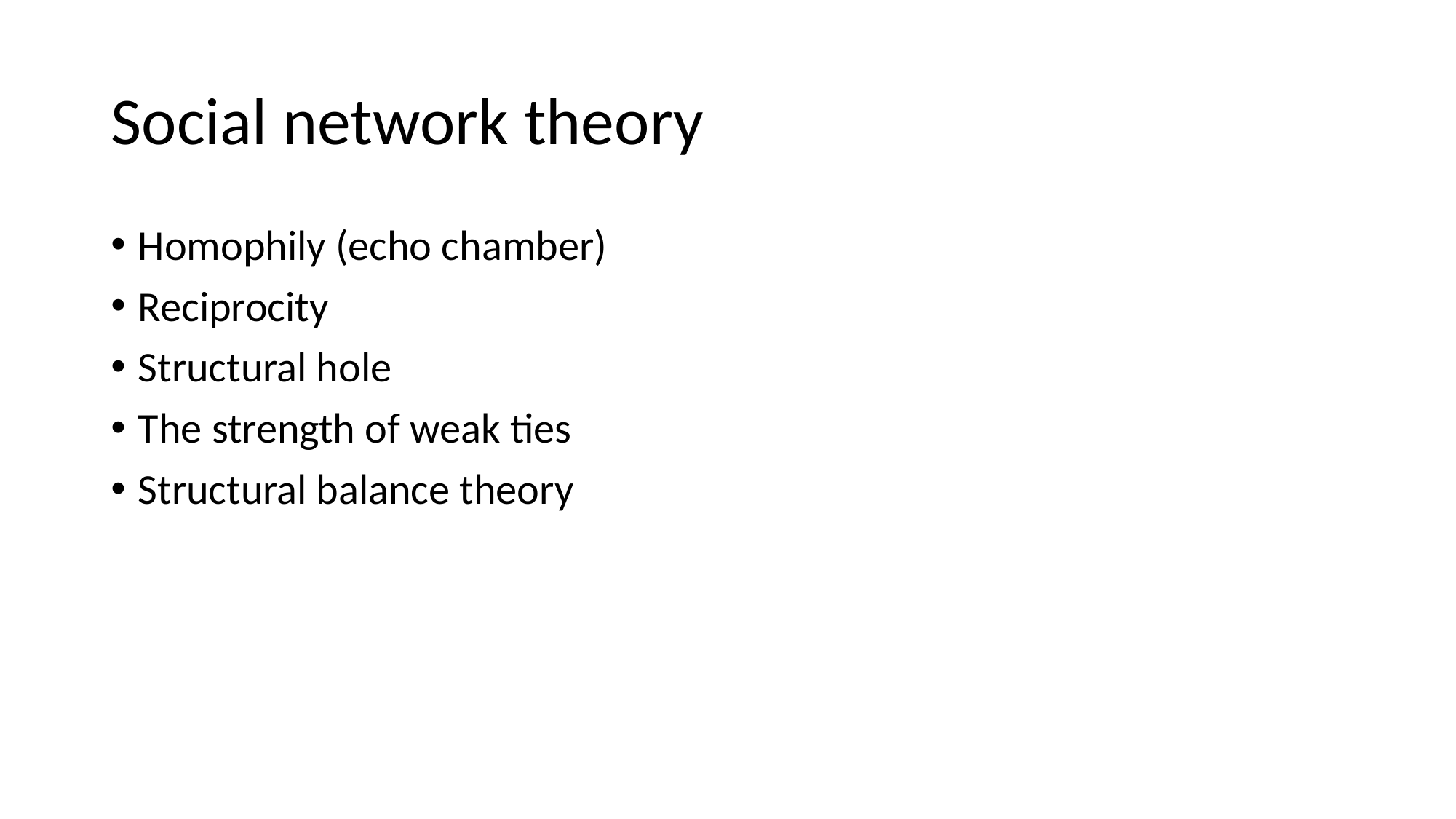

# Social network theory
Homophily (echo chamber)
Reciprocity
Structural hole
The strength of weak ties
Structural balance theory